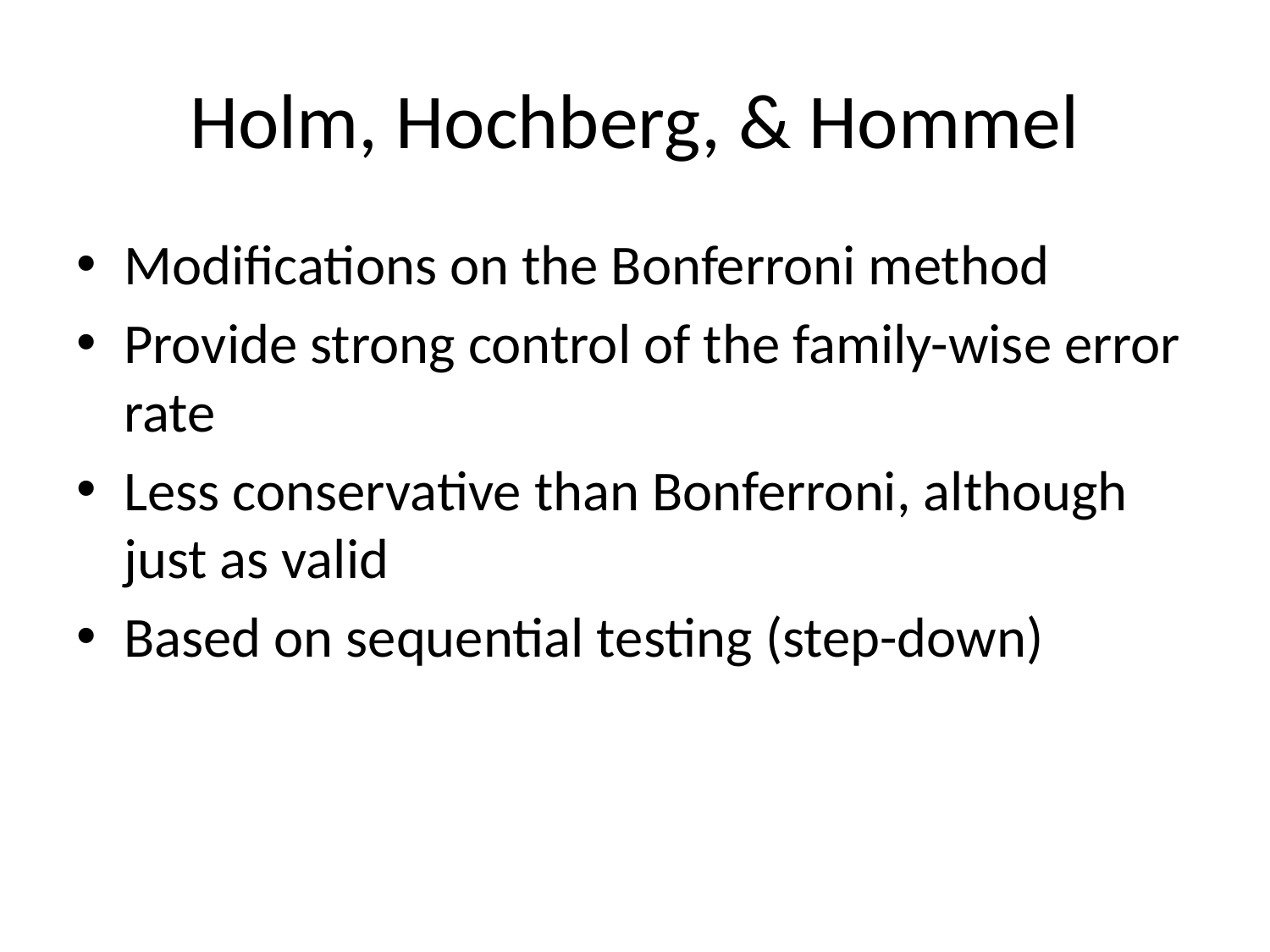

# Holm, Hochberg, & Hommel
Modifications on the Bonferroni method
Provide strong control of the family-wise error rate
Less conservative than Bonferroni, although just as valid
Based on sequential testing (step-down)